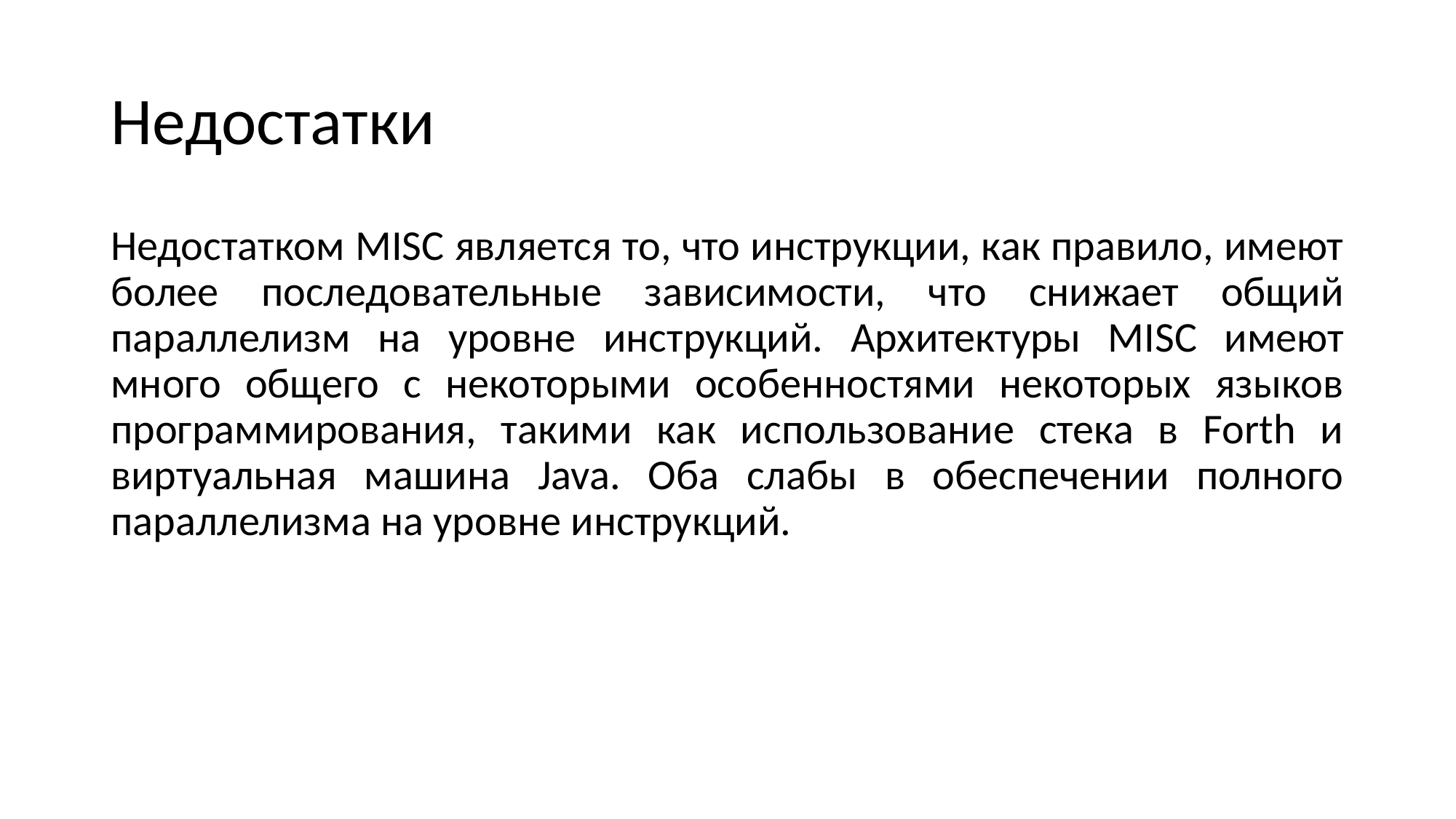

# Недостатки
Недостатком MISC является то, что инструкции, как правило, имеют более последовательные зависимости, что снижает общий параллелизм на уровне инструкций. Архитектуры MISC имеют много общего с некоторыми особенностями некоторых языков программирования, такими как использование стека в Forth и виртуальная машина Java. Оба слабы в обеспечении полного параллелизма на уровне инструкций.